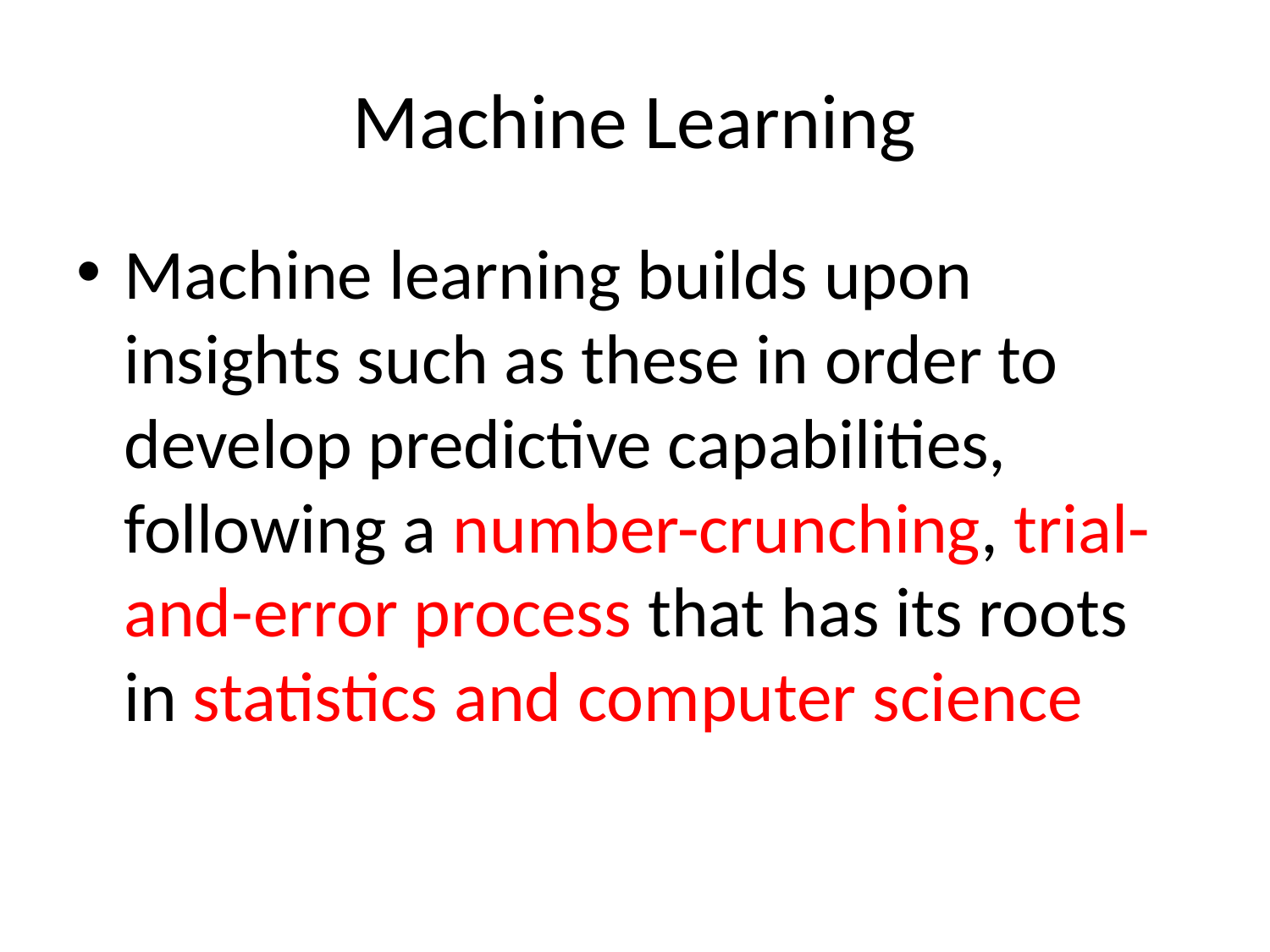

# Machine Learning
Machine learning builds upon insights such as these in order to develop predictive capabilities, following a number-crunching, trial-and-error process that has its roots in statistics and computer science